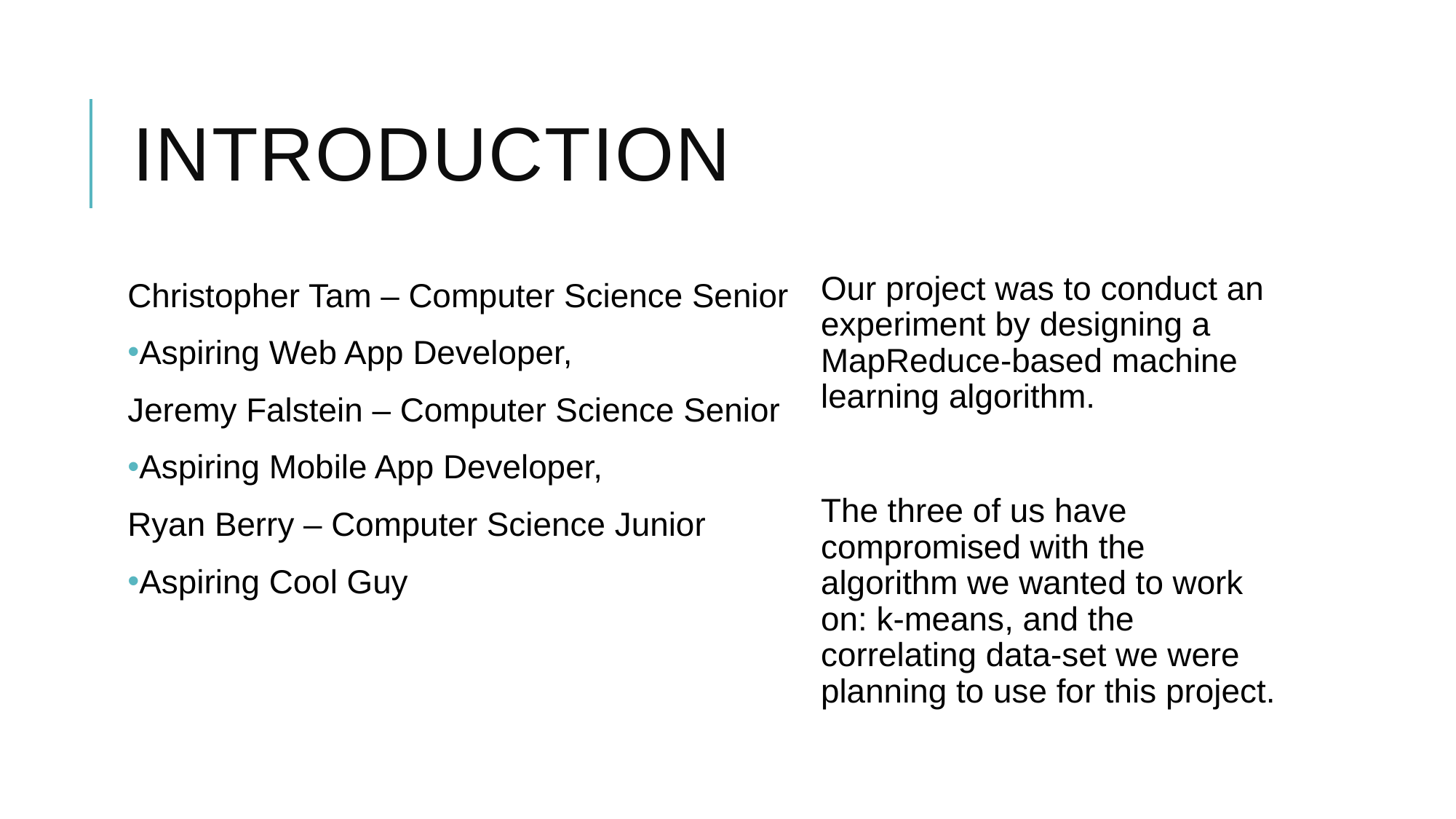

# IntroDuction
Our project was to conduct an experiment by designing a MapReduce-based machine learning algorithm.

The three of us have compromised with the algorithm we wanted to work on: k-means, and the correlating data-set we were planning to use for this project.
Christopher Tam – Computer Science Senior
Aspiring Web App Developer,
Jeremy Falstein – Computer Science Senior
Aspiring Mobile App Developer,
Ryan Berry – Computer Science Junior
Aspiring Cool Guy